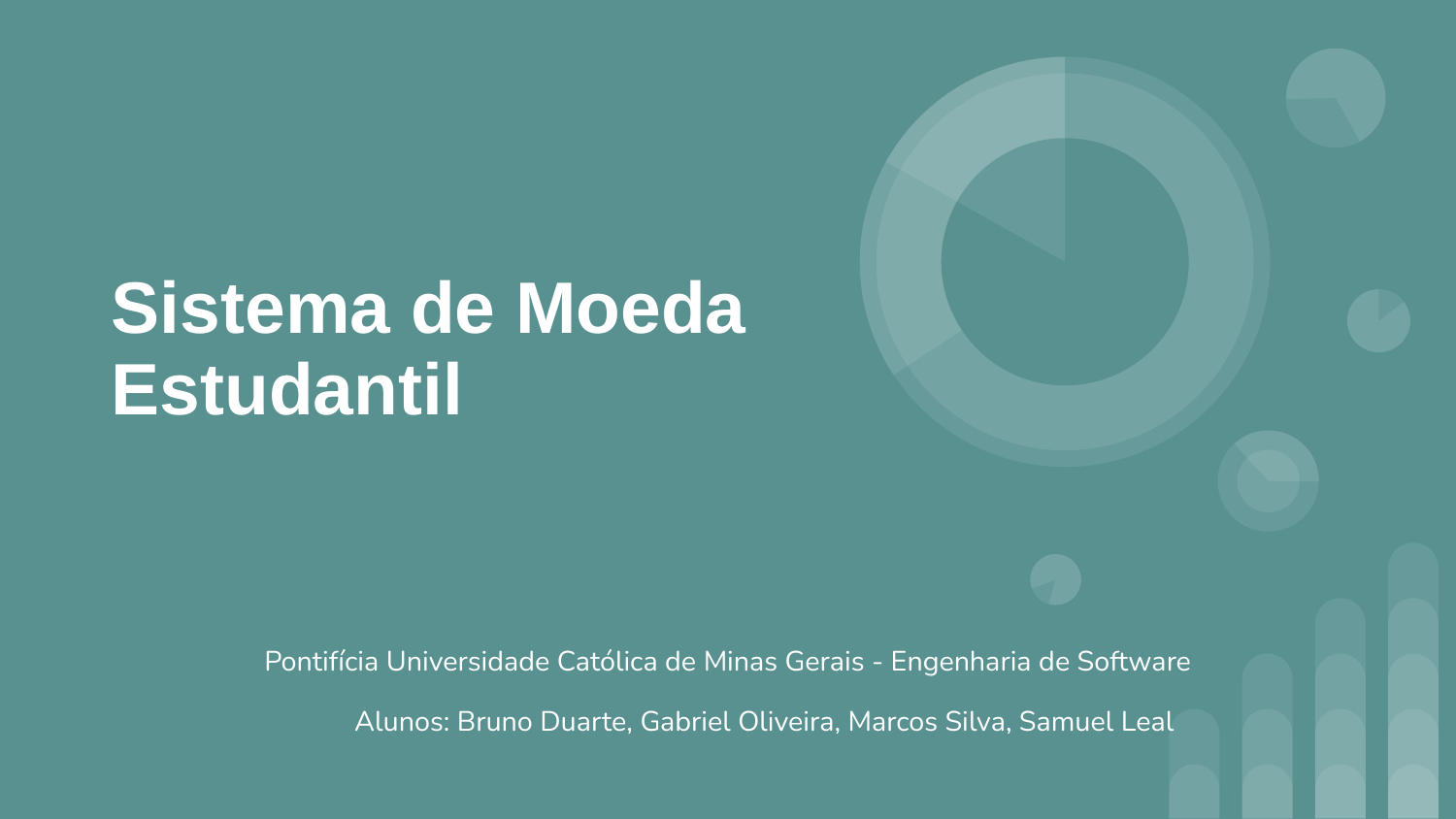

# Sistema de Moeda Estudantil
Pontifícia Universidade Católica de Minas Gerais - Engenharia de Software

Alunos: Bruno Duarte, Gabriel Oliveira, Marcos Silva, Samuel Leal